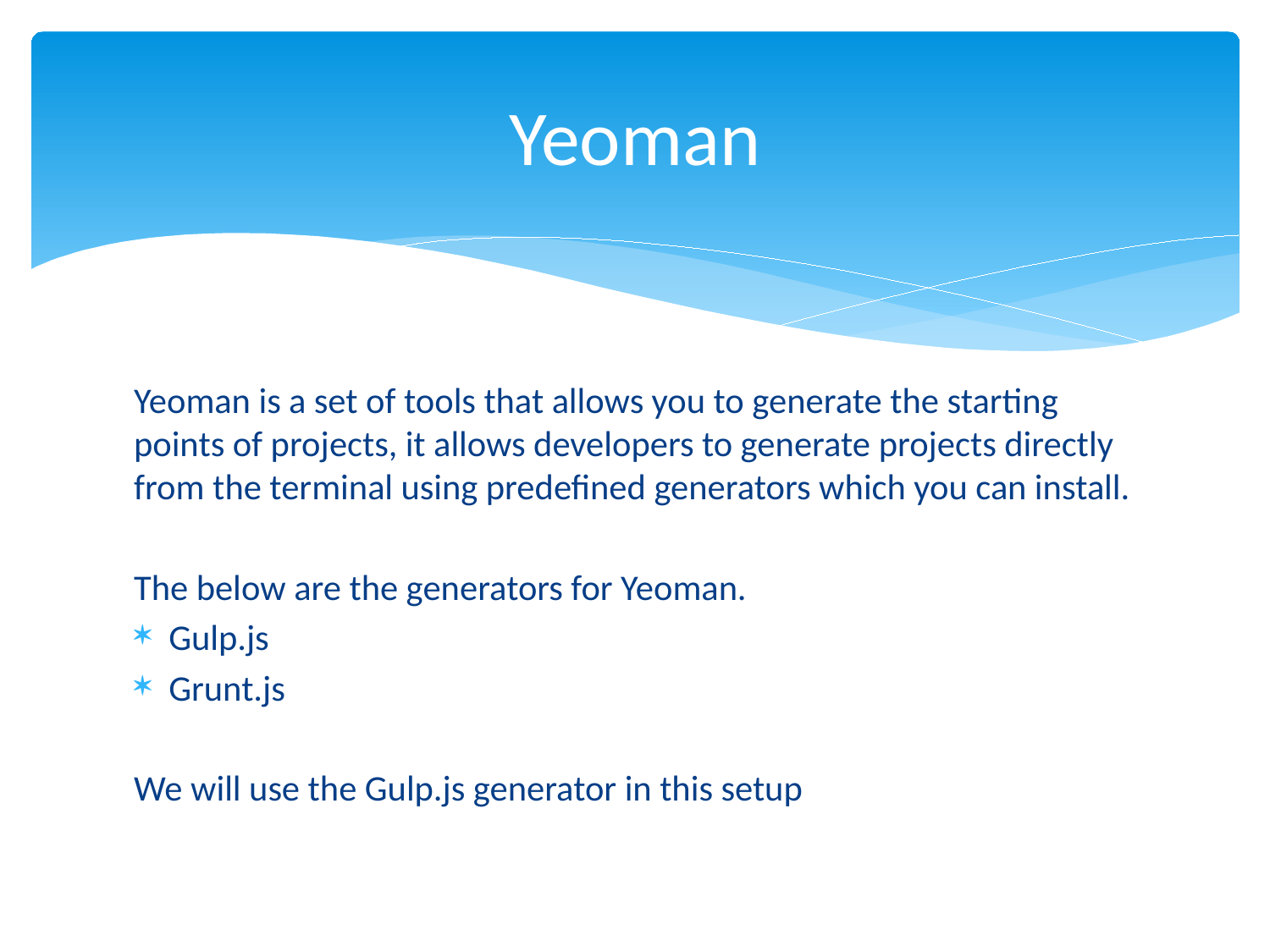

# Yeoman
Yeoman is a set of tools that allows you to generate the starting points of projects, it allows developers to generate projects directly from the terminal using predefined generators which you can install.

The below are the generators for Yeoman.
Gulp.js
Grunt.js

We will use the Gulp.js generator in this setup